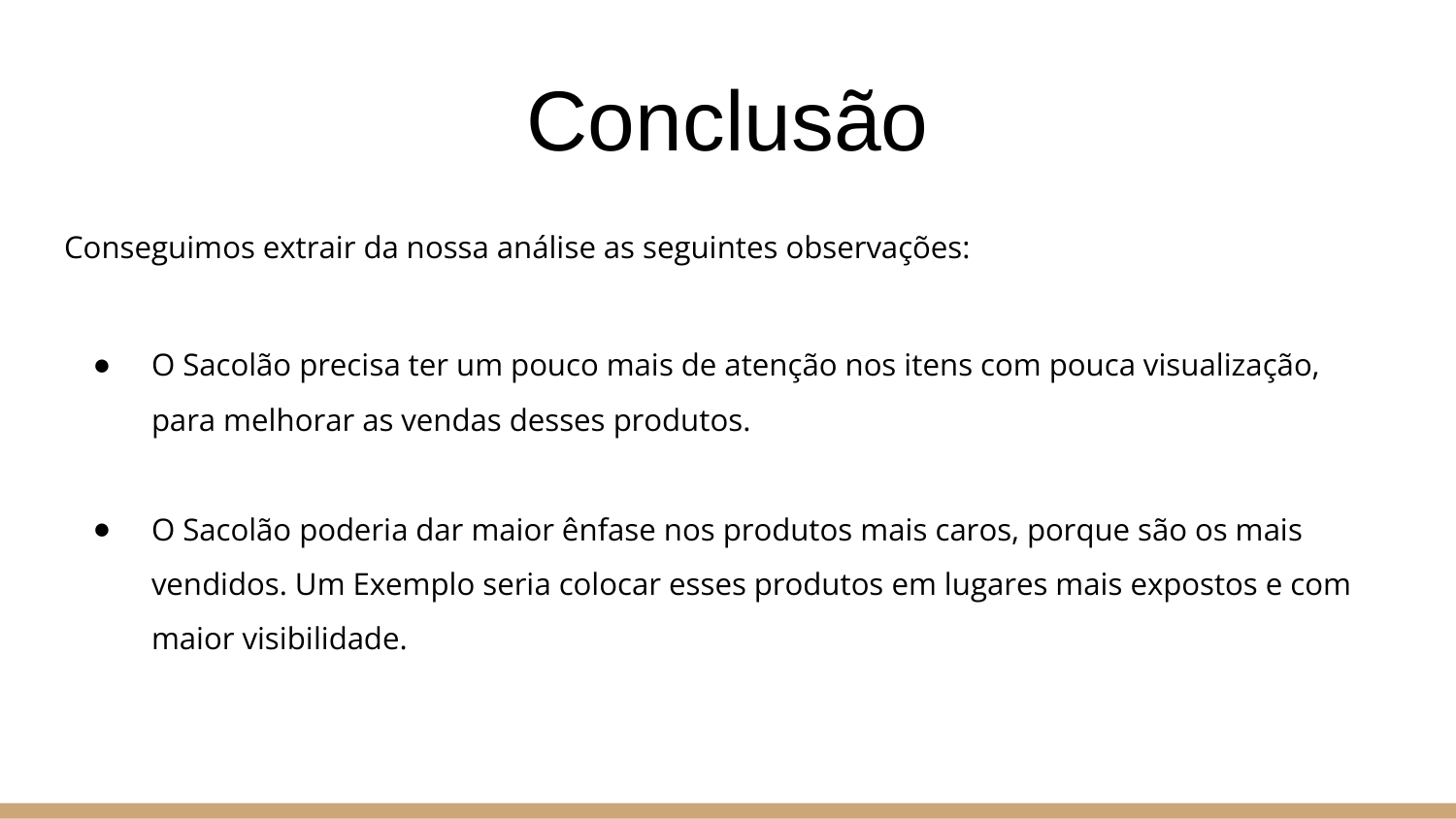

# Conclusão
Conseguimos extrair da nossa análise as seguintes observações:
O Sacolão precisa ter um pouco mais de atenção nos itens com pouca visualização, para melhorar as vendas desses produtos.
O Sacolão poderia dar maior ênfase nos produtos mais caros, porque são os mais vendidos. Um Exemplo seria colocar esses produtos em lugares mais expostos e com maior visibilidade.